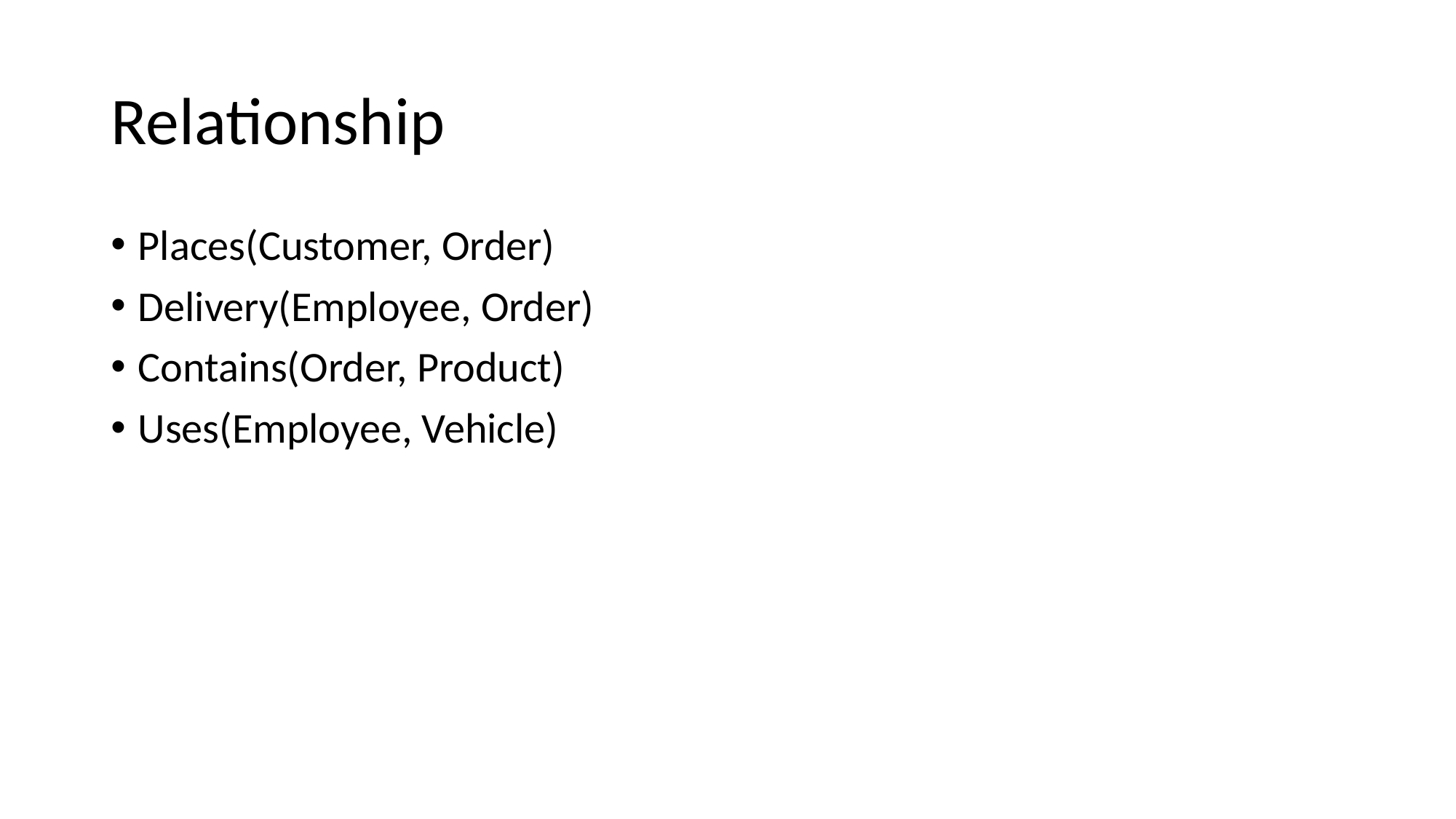

# Relationship
Places(Customer, Order)
Delivery(Employee, Order)
Contains(Order, Product)
Uses(Employee, Vehicle)